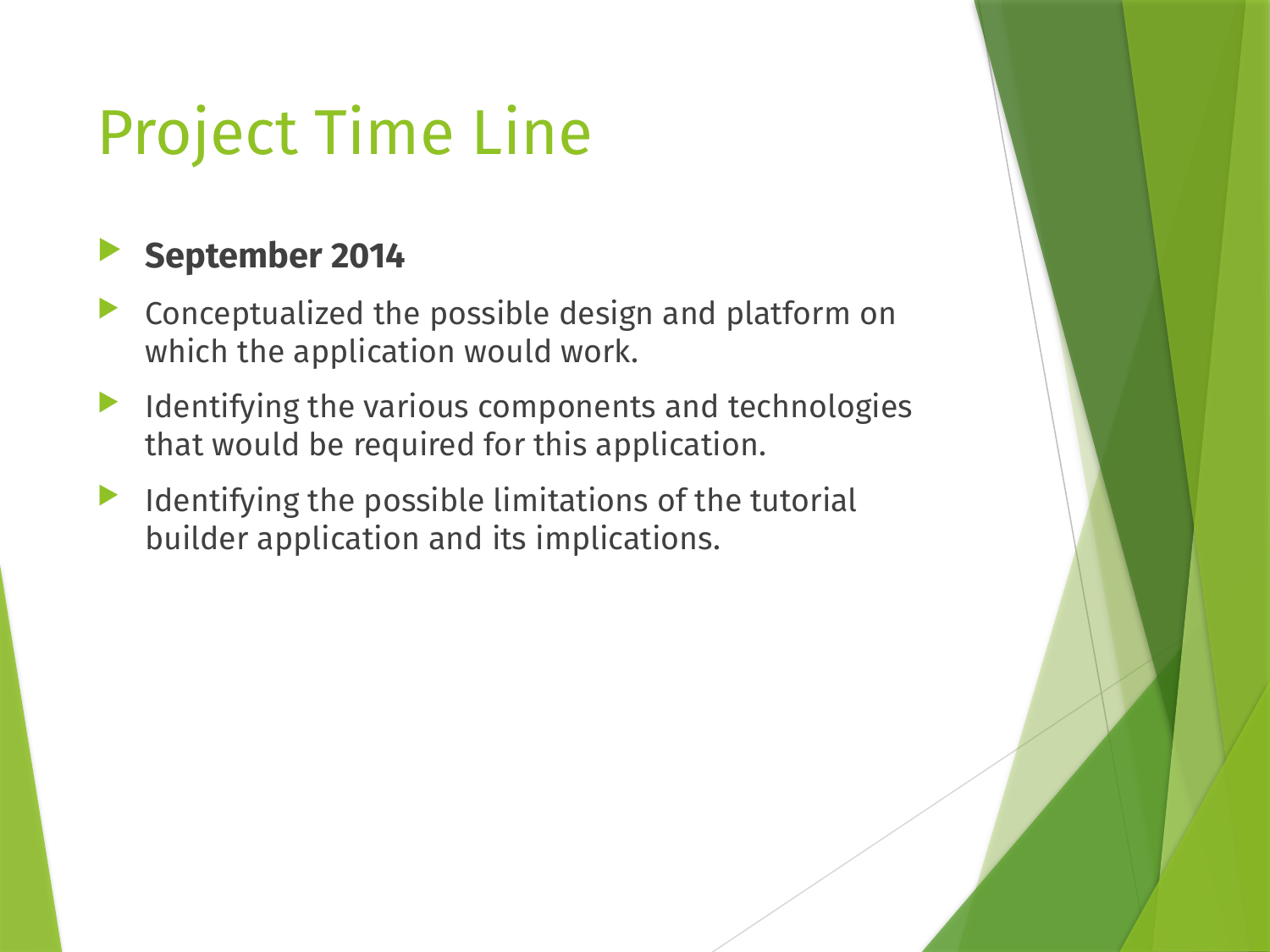

# Project Time Line
September 2014
Conceptualized the possible design and platform on which the application would work.
Identifying the various components and technologies that would be required for this application.
Identifying the possible limitations of the tutorial builder application and its implications.